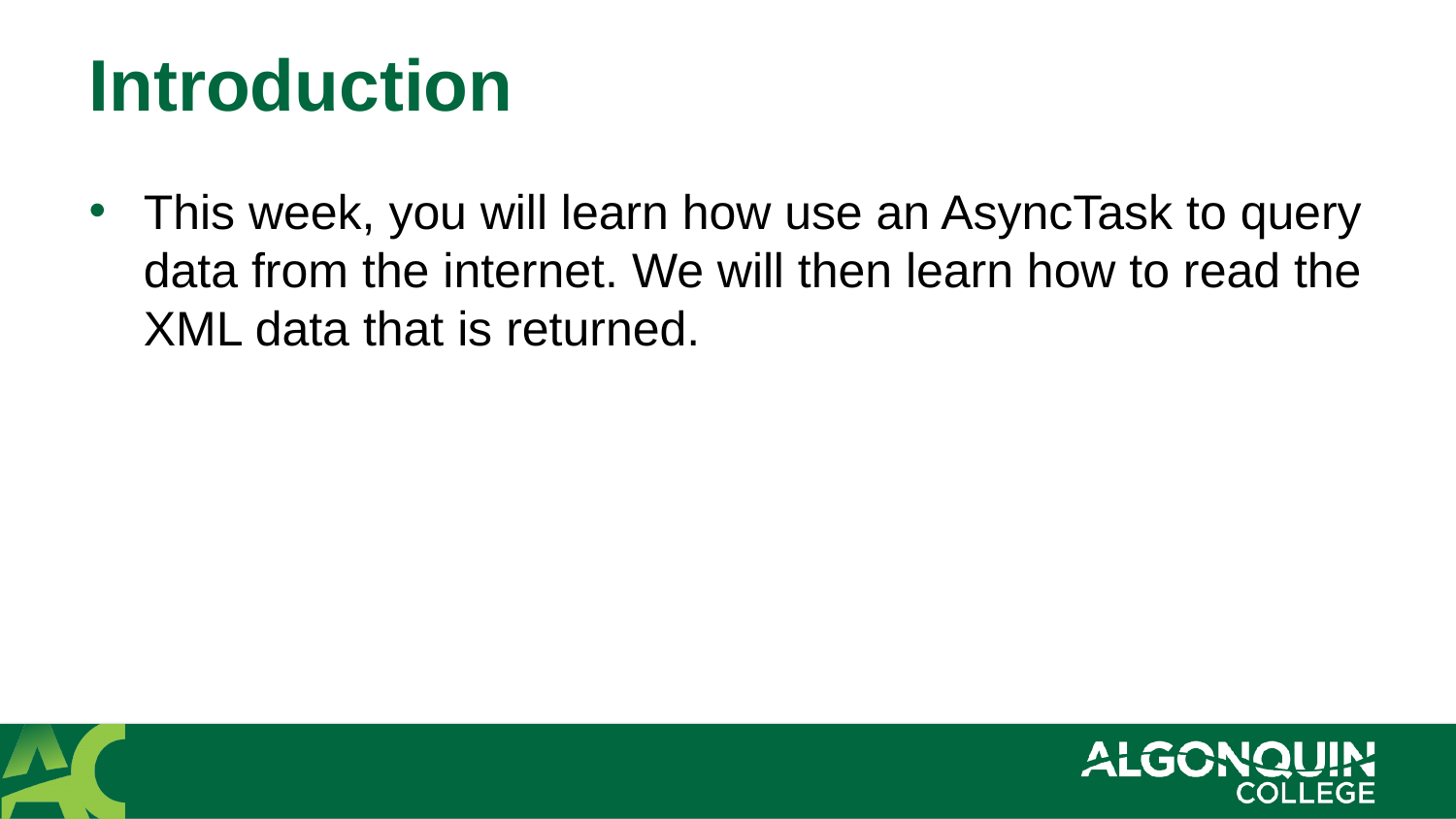

# Introduction
This week, you will learn how use an AsyncTask to query data from the internet. We will then learn how to read the XML data that is returned.